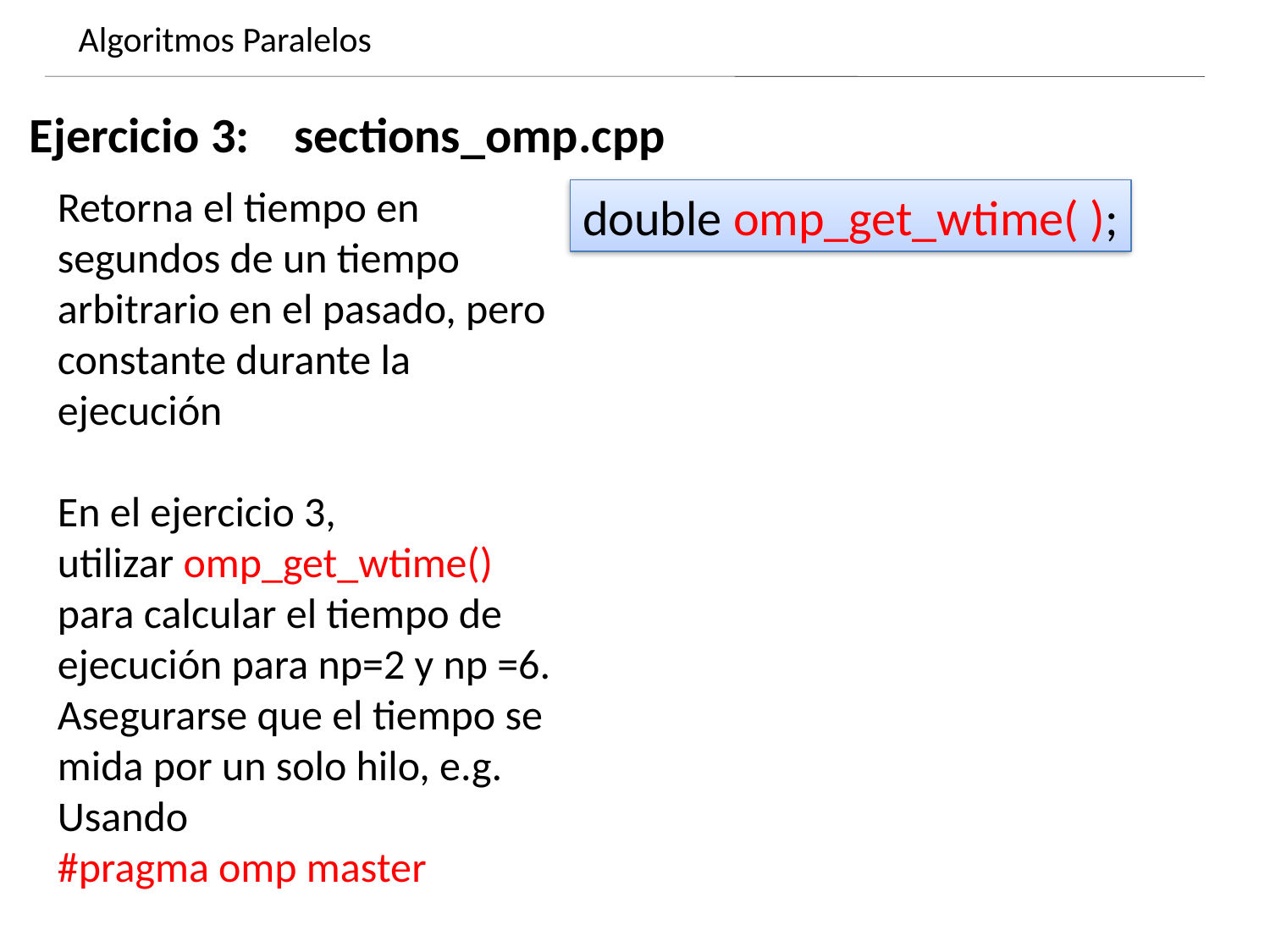

Algoritmos Paralelos
Dynamics of growing SMBHs in galaxy cores

Ejercicio 3:    sections_omp.cpp
Retorna el tiempo en segundos de un tiempo arbitrario en el pasado, pero constante durante la ejecución

En el ejercicio 3,
utilizar omp_get_wtime() para calcular el tiempo de ejecución para np=2 y np =6. Asegurarse que el tiempo se mida por un solo hilo, e.g. Usando
#pragma omp master
double omp_get_wtime( );